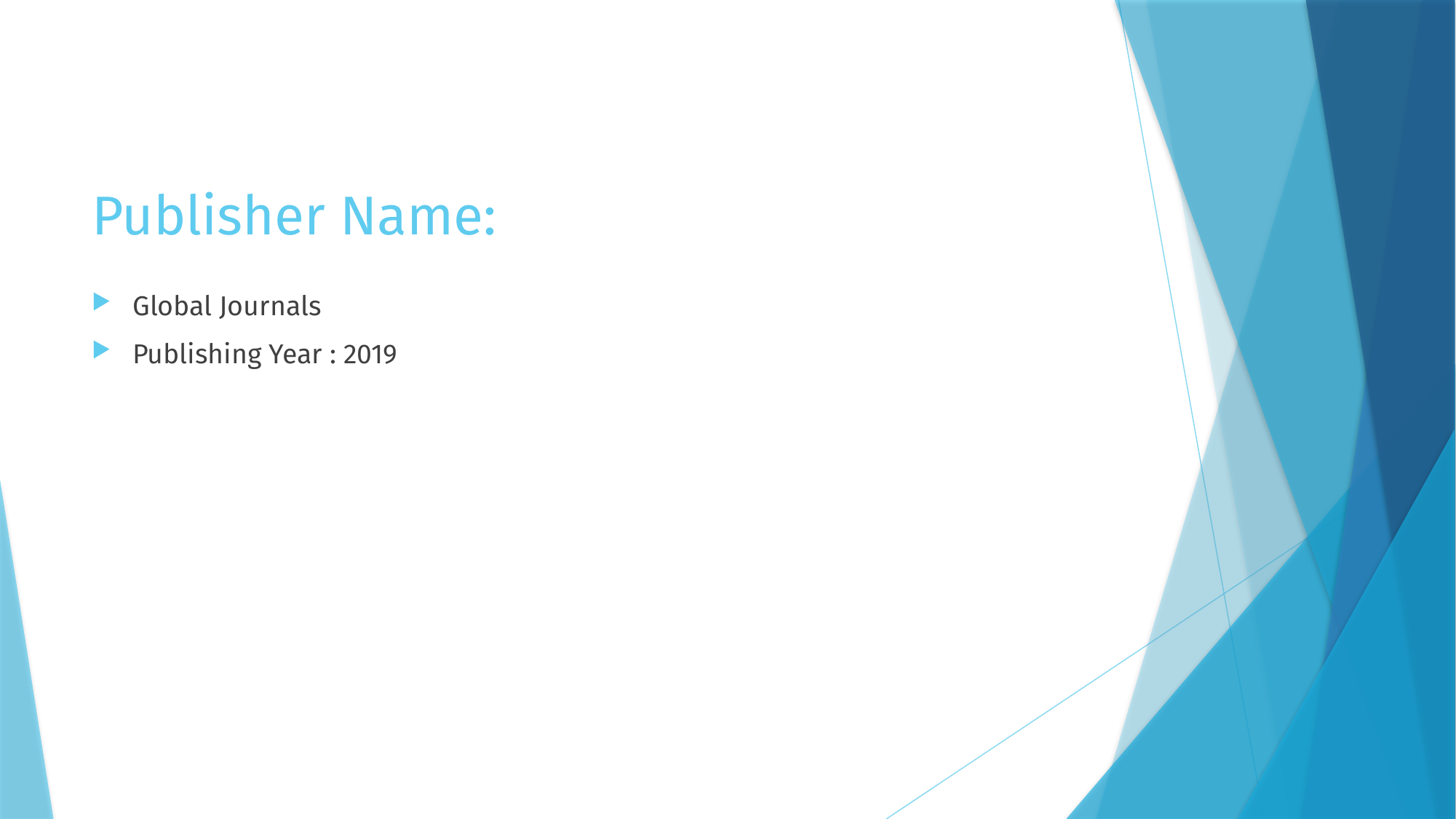

# Publisher Name:
Global Journals
Publishing Year : 2019